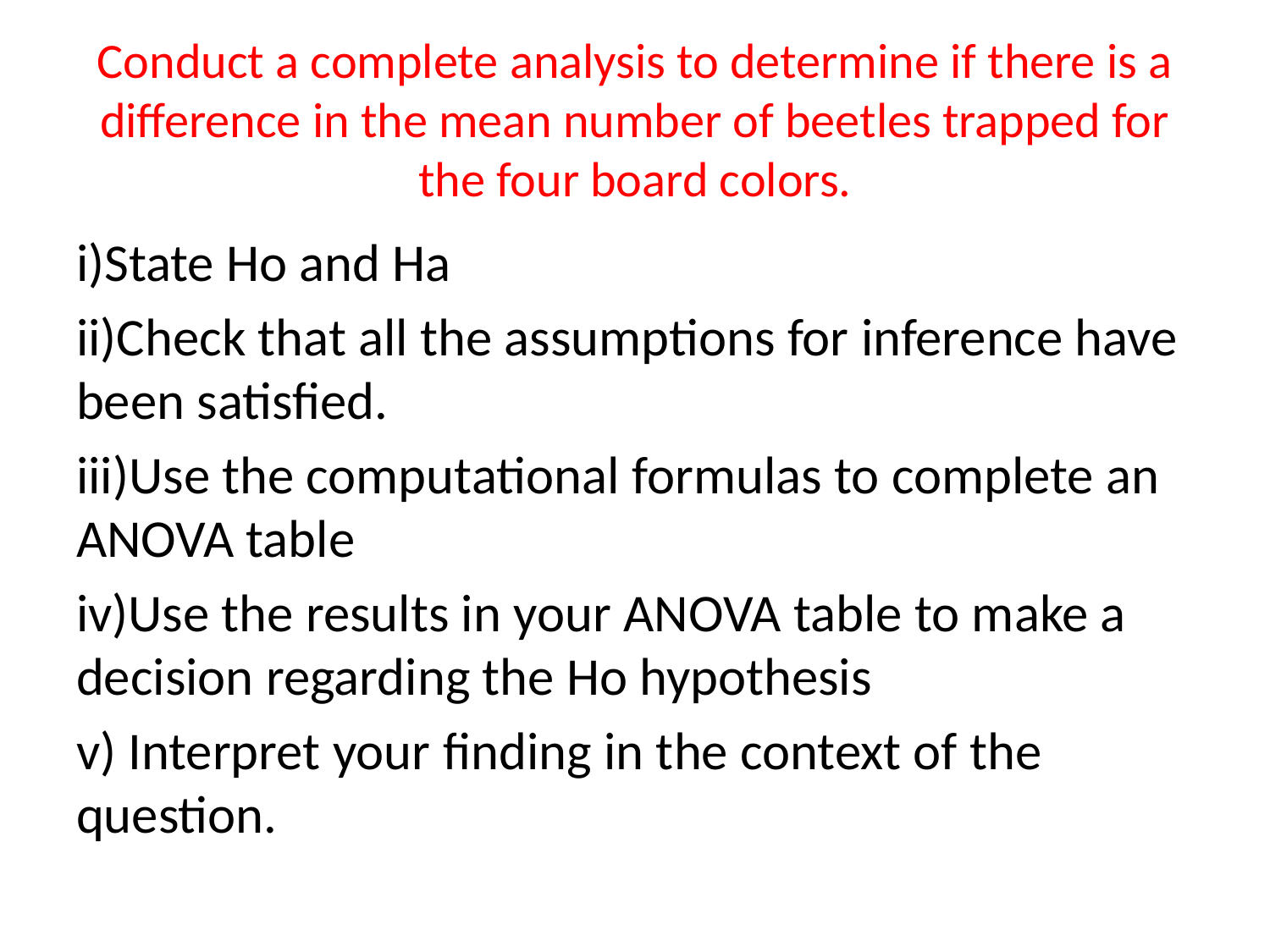

# Conduct a complete analysis to determine if there is a difference in the mean number of beetles trapped for the four board colors.
i)State Ho and Ha
ii)Check that all the assumptions for inference have been satisfied.
iii)Use the computational formulas to complete an ANOVA table
iv)Use the results in your ANOVA table to make a decision regarding the Ho hypothesis
v) Interpret your finding in the context of the question.